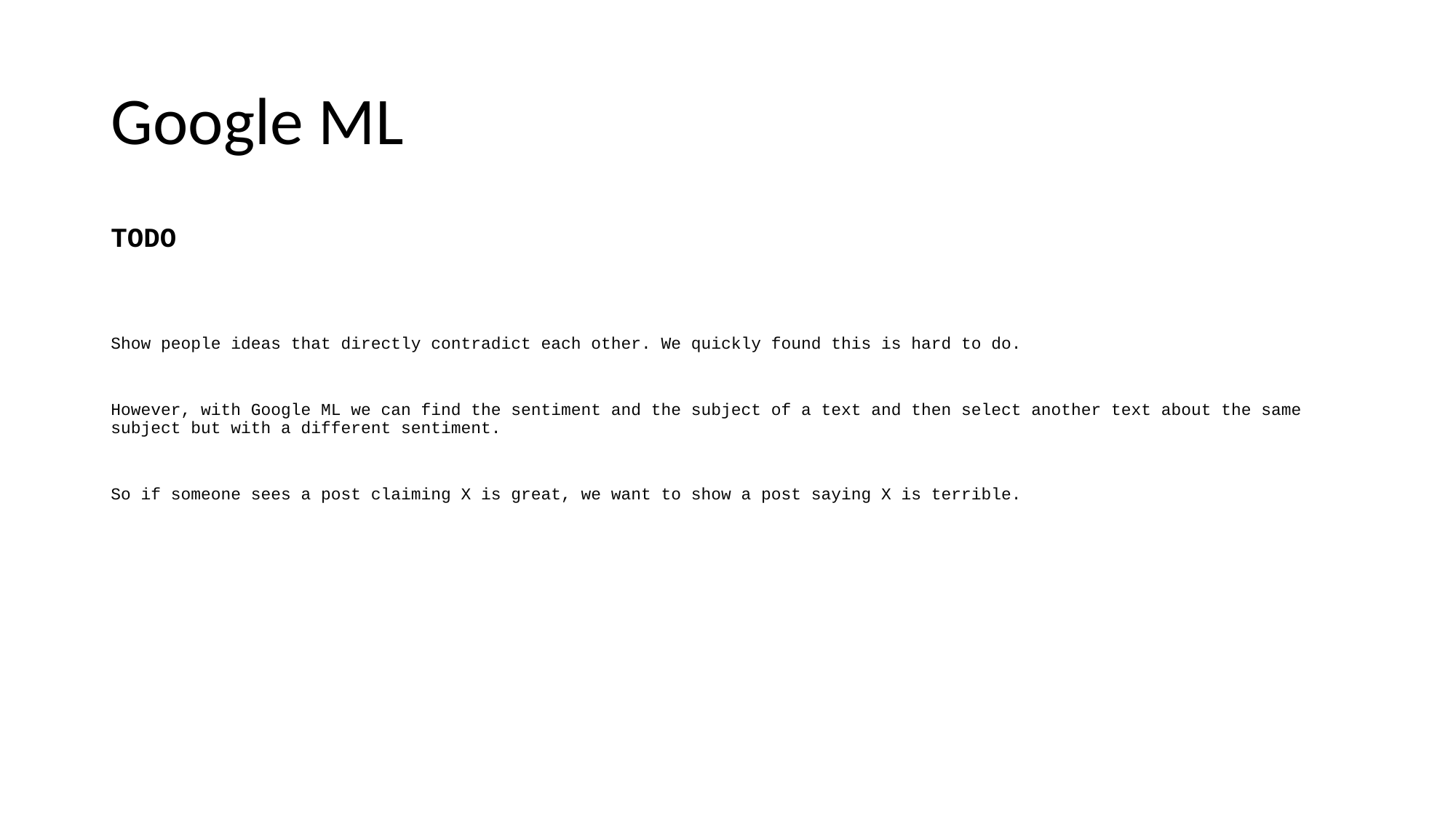

# Google ML
TODO

Show people ideas that directly contradict each other. We quickly found this is hard to do.

However, with Google ML we can find the sentiment and the subject of a text and then select another text about the same subject but with a different sentiment.

So if someone sees a post claiming X is great, we want to show a post saying X is terrible.